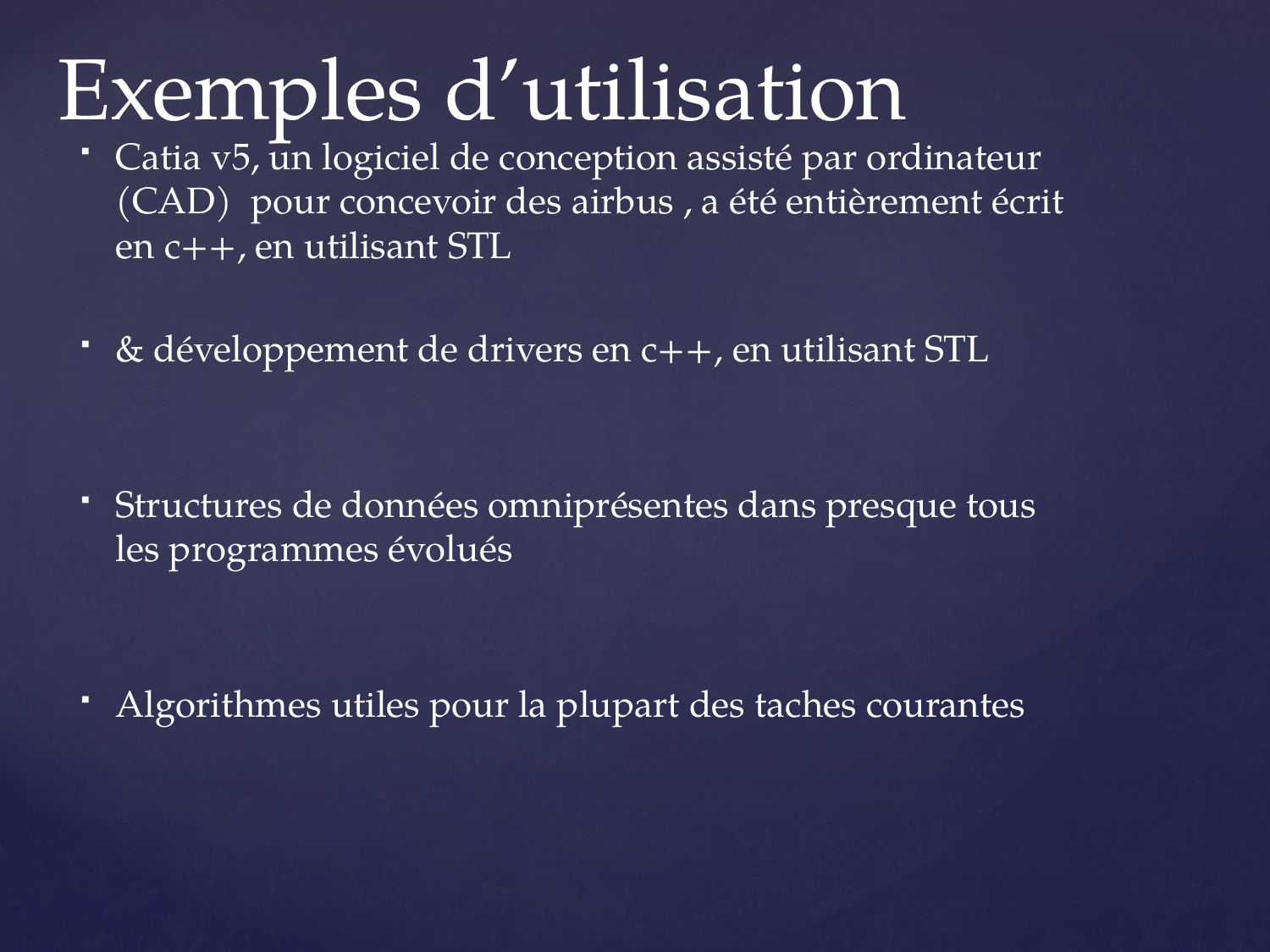

# Exemples d’utilisation
Catia v5, un logiciel de conception assisté par ordinateur (CAD)  pour concevoir des airbus , a été entièrement écrit en c++, en utilisant STL

& développement de drivers en c++, en utilisant STL

Structures de données omniprésentes dans presque tous les programmes évolués

Algorithmes utiles pour la plupart des taches courantes